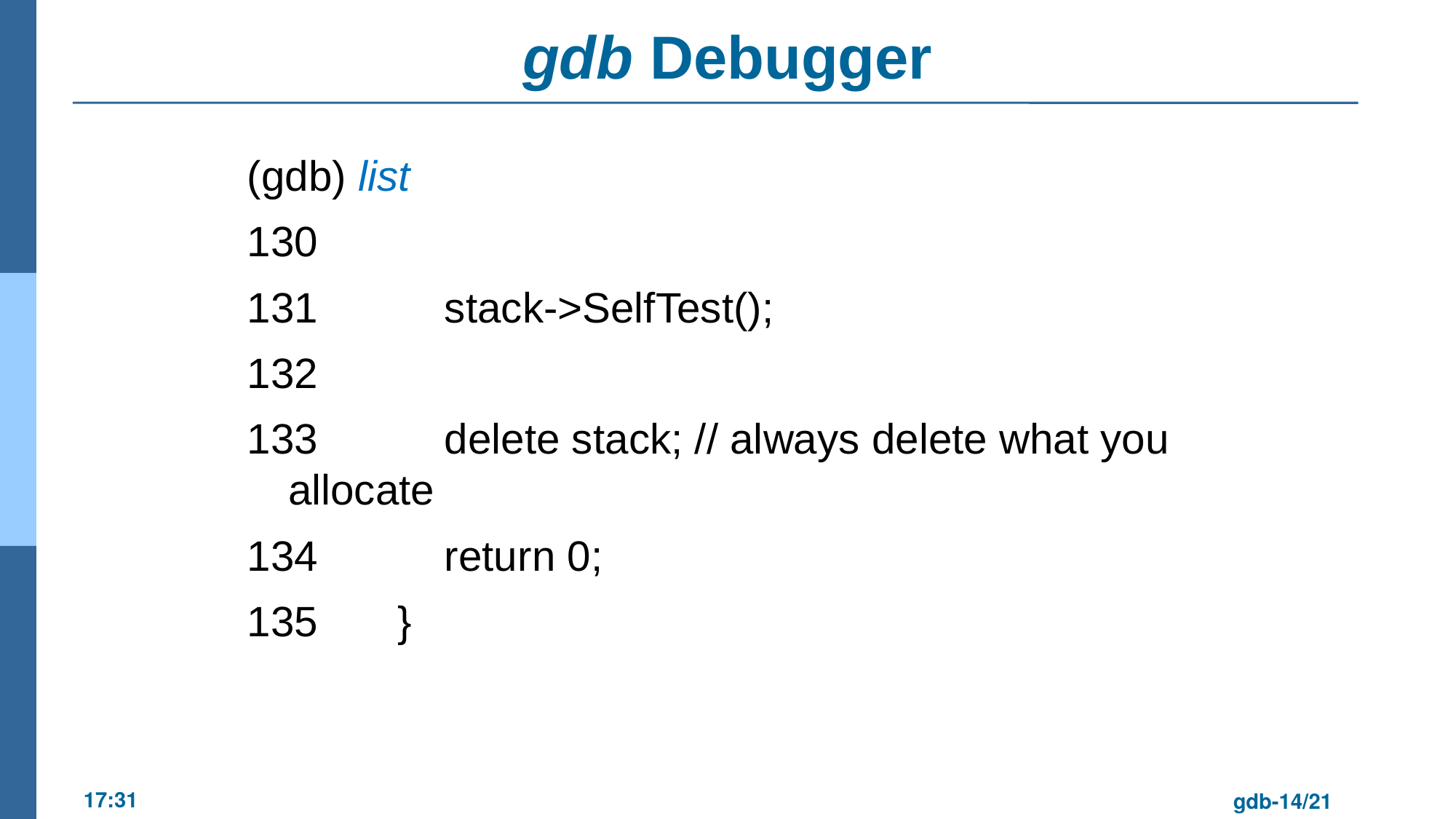

# gdb Debugger
(gdb) list
130
131	    stack->SelfTest();
132
133	    delete stack; // always delete what you allocate
134	    return 0;
135	}